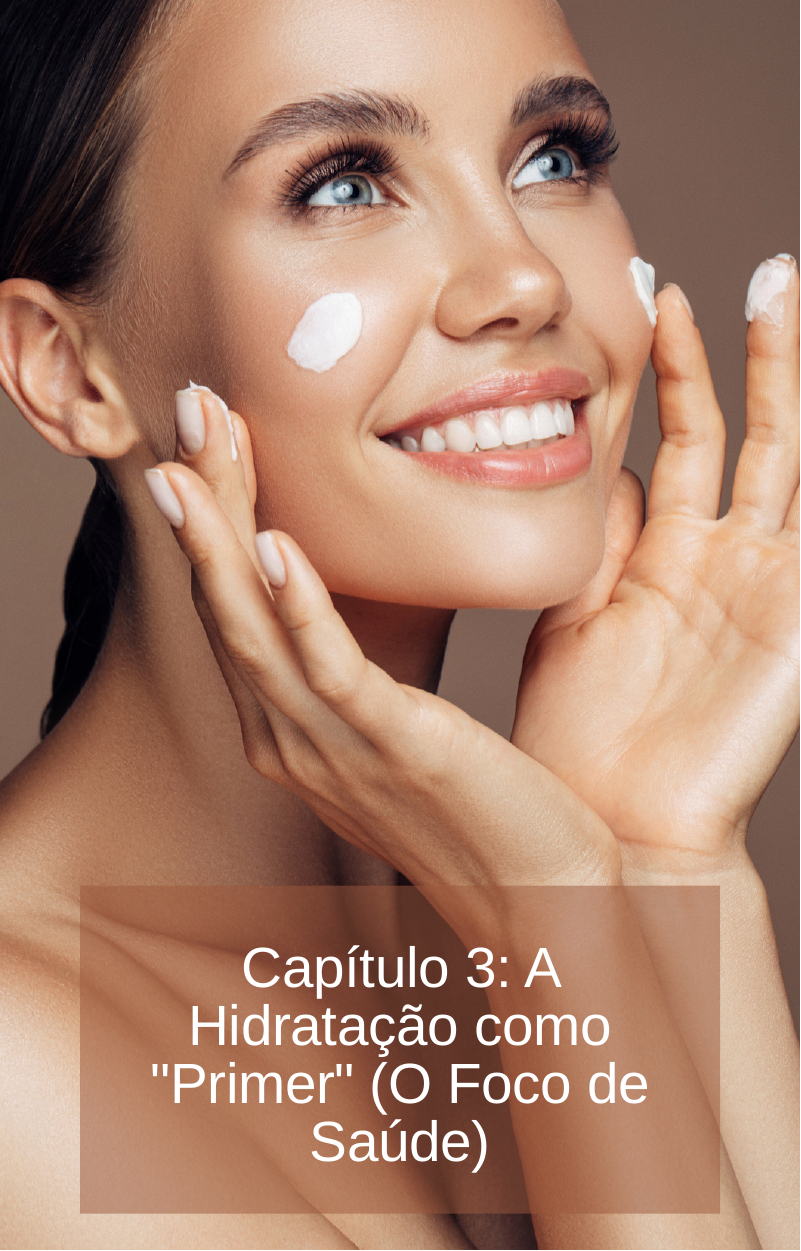

Capítulo 3: A Hidratação como "Primer" (O Foco de Saúde)